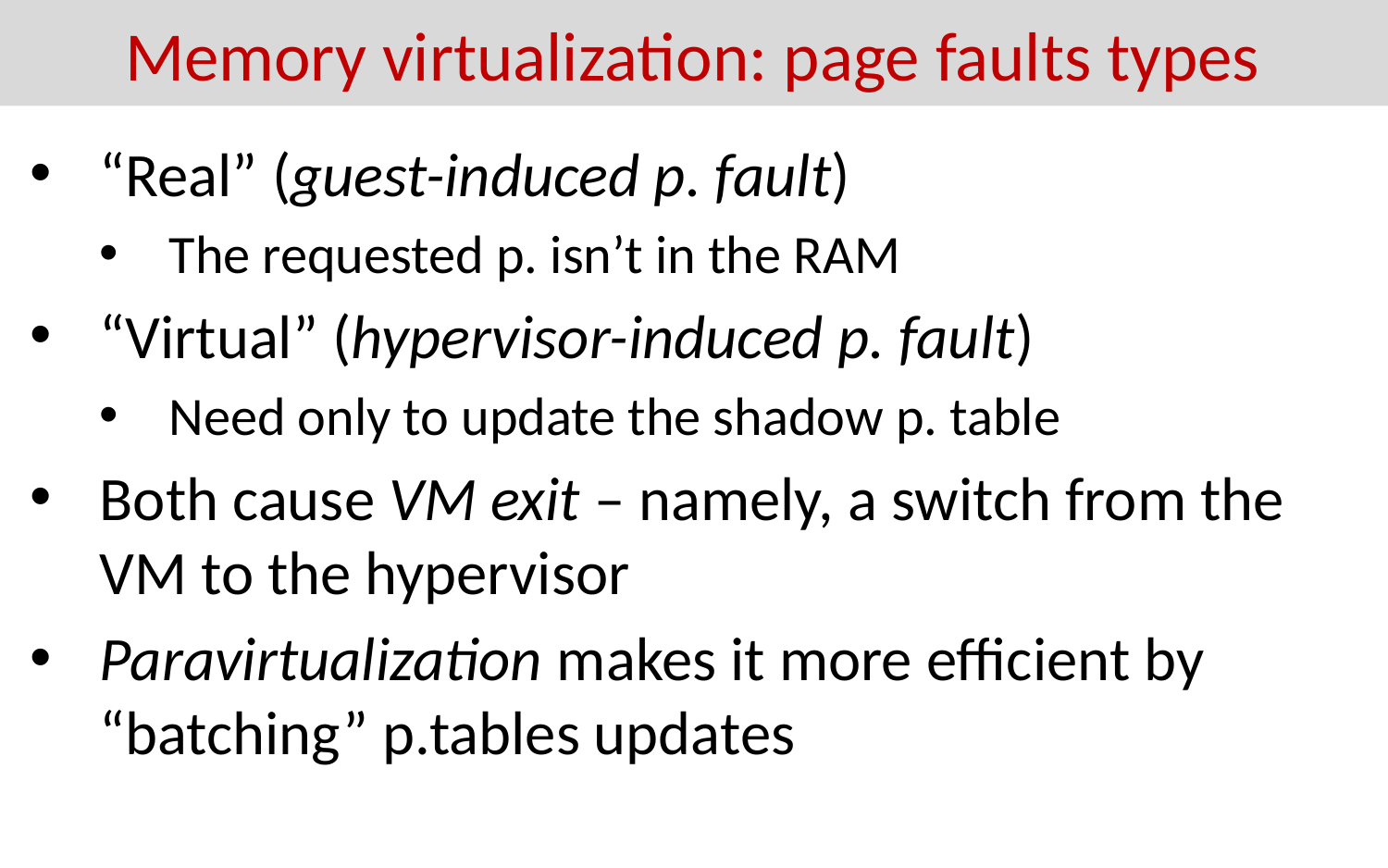

# Memory virtualization: page faults types
“Real” (guest-induced p. fault)
The requested p. isn’t in the RAM
“Virtual” (hypervisor-induced p. fault)
Need only to update the shadow p. table
Both cause VM exit – namely, a switch from the VM to the hypervisor
Paravirtualization makes it more efficient by “batching” p.tables updates